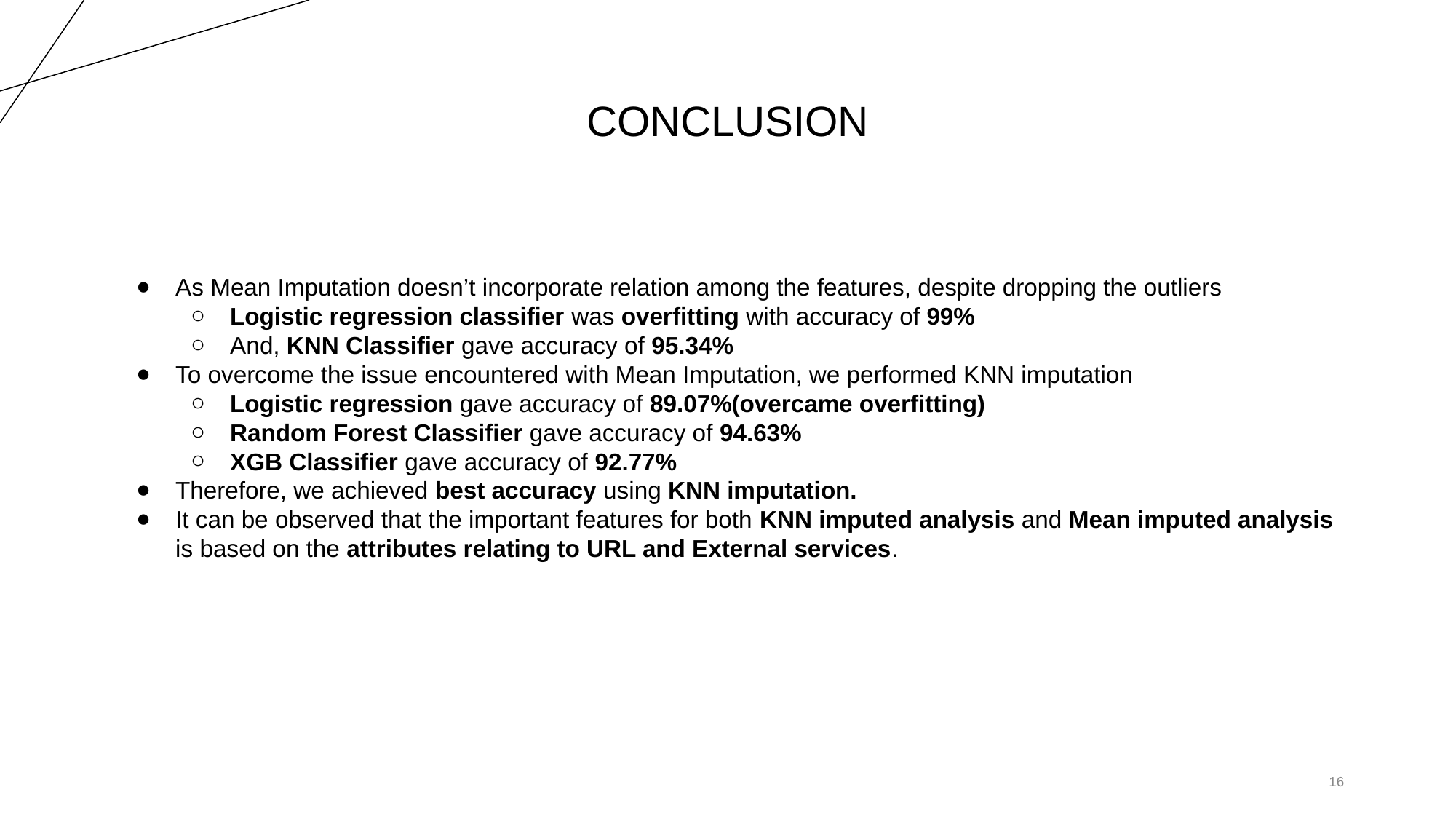

# CONCLUSION
As Mean Imputation doesn’t incorporate relation among the features, despite dropping the outliers
Logistic regression classifier was overfitting with accuracy of 99%
And, KNN Classifier gave accuracy of 95.34%
To overcome the issue encountered with Mean Imputation, we performed KNN imputation
Logistic regression gave accuracy of 89.07%(overcame overfitting)
Random Forest Classifier gave accuracy of 94.63%
XGB Classifier gave accuracy of 92.77%
Therefore, we achieved best accuracy using KNN imputation.
It can be observed that the important features for both KNN imputed analysis and Mean imputed analysis is based on the attributes relating to URL and External services.

16